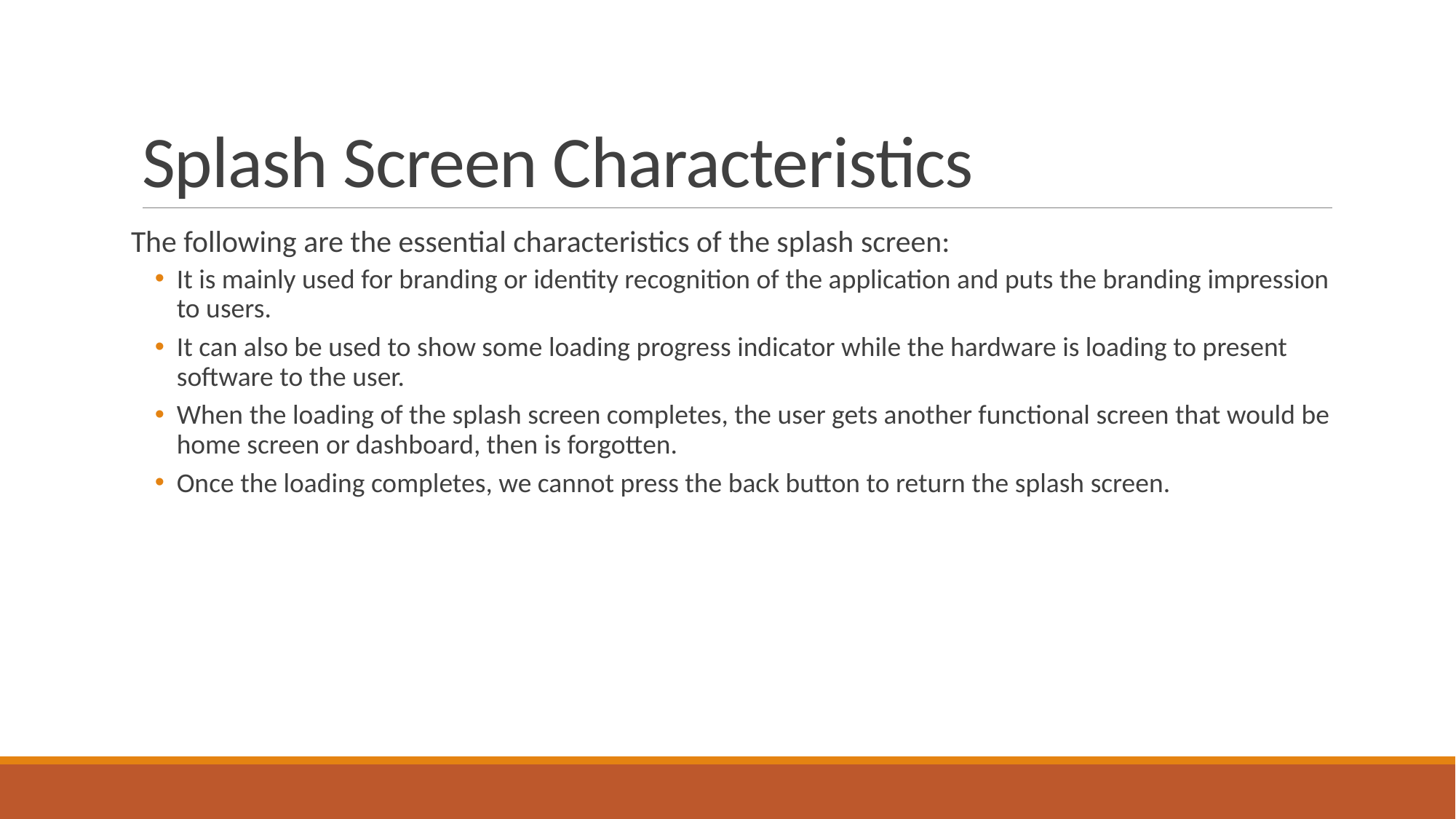

# Splash Screen Characteristics
The following are the essential characteristics of the splash screen:
It is mainly used for branding or identity recognition of the application and puts the branding impression to users.
It can also be used to show some loading progress indicator while the hardware is loading to present software to the user.
When the loading of the splash screen completes, the user gets another functional screen that would be home screen or dashboard, then is forgotten.
Once the loading completes, we cannot press the back button to return the splash screen.